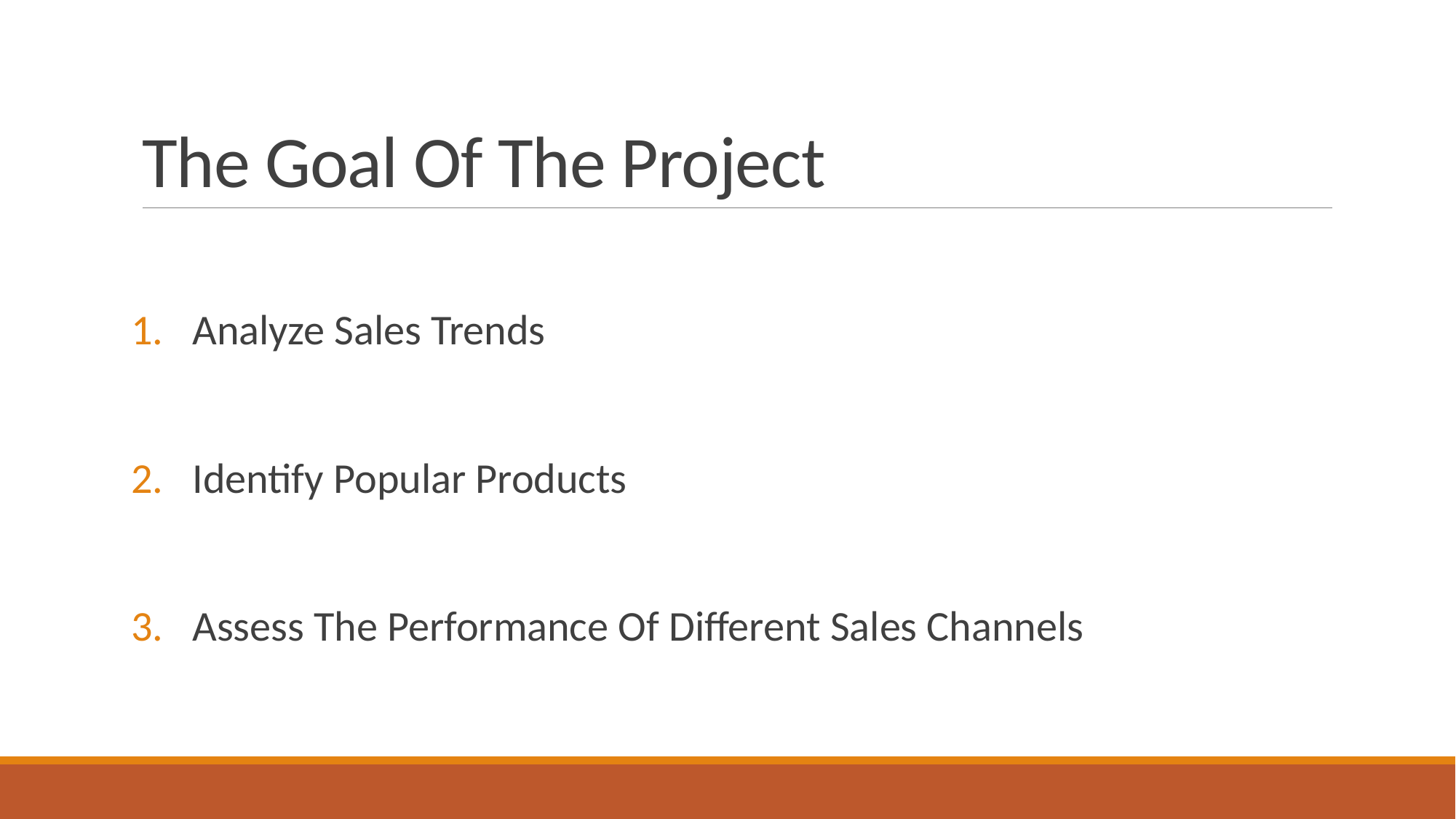

# The Goal Of The Project
Analyze Sales Trends
Identify Popular Products
Assess The Performance Of Different Sales Channels